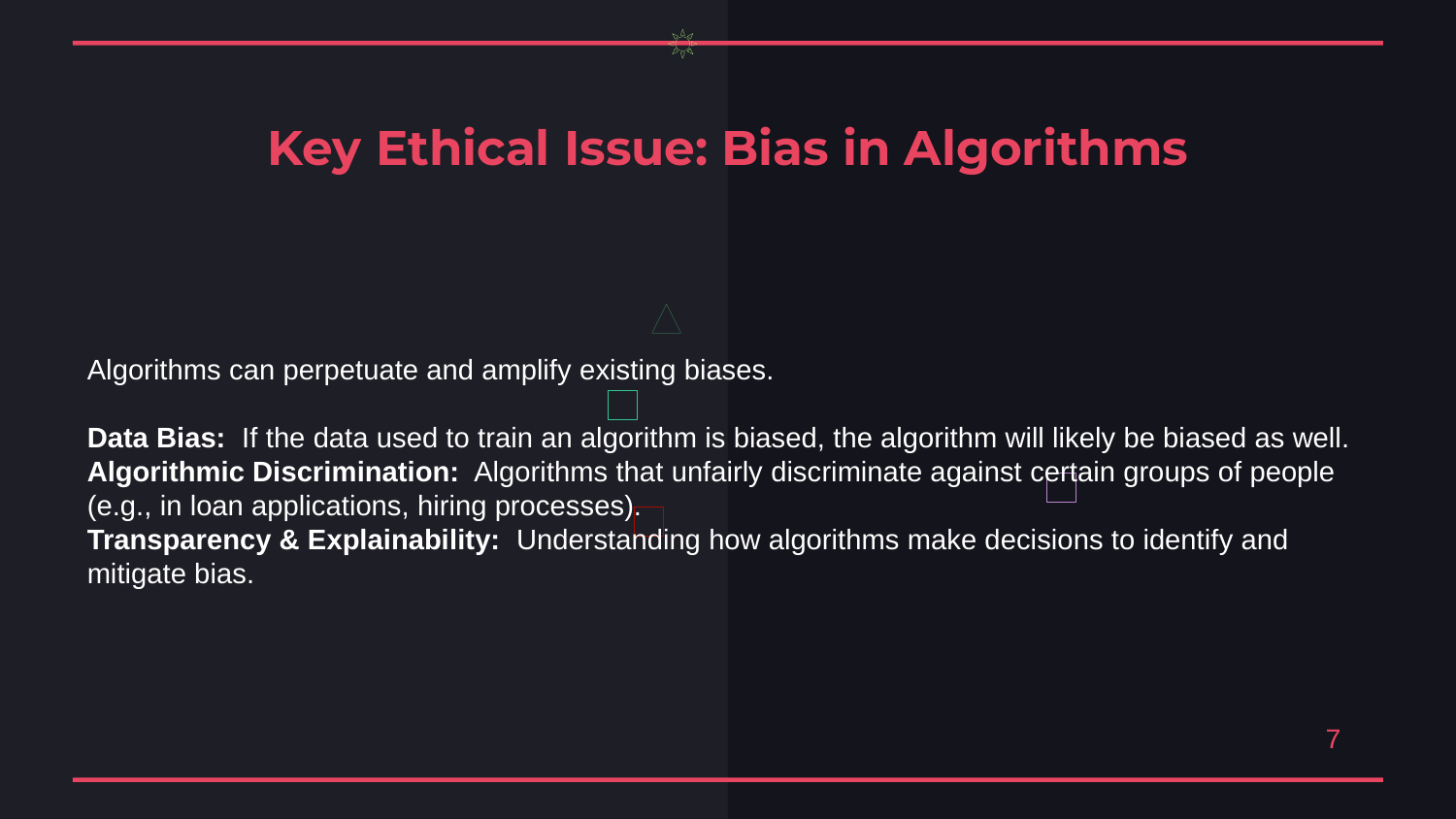

Key Ethical Issue: Bias in Algorithms
Algorithms can perpetuate and amplify existing biases.

Data Bias:  If the data used to train an algorithm is biased, the algorithm will likely be biased as well.
Algorithmic Discrimination:  Algorithms that unfairly discriminate against certain groups of people (e.g., in loan applications, hiring processes).
Transparency & Explainability:  Understanding how algorithms make decisions to identify and mitigate bias.

7